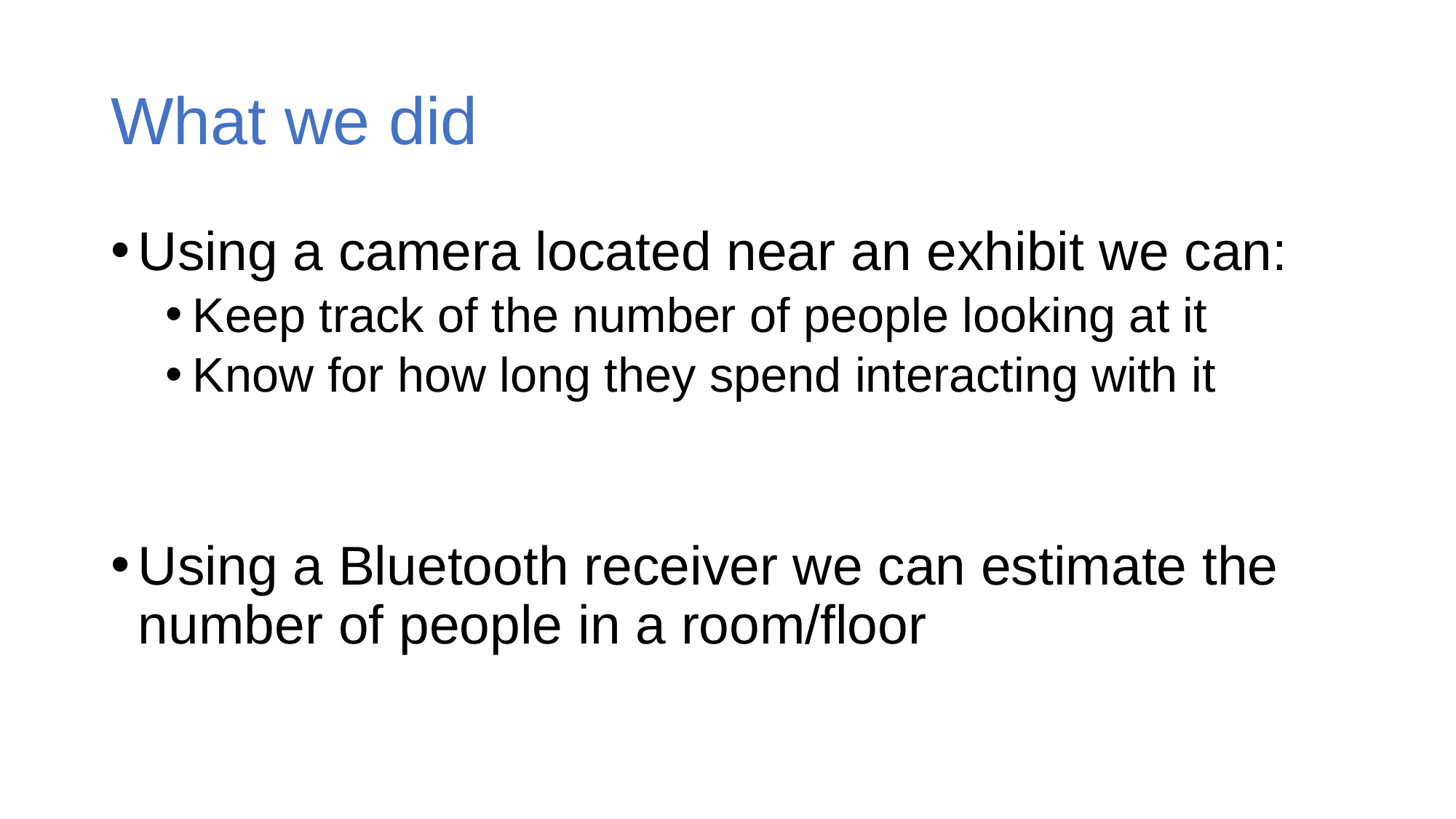

# What we did
Using a camera located near an exhibit we can:
Keep track of the number of people looking at it
Know for how long they spend interacting with it

Using a Bluetooth receiver we can estimate the number of people in a room/floor